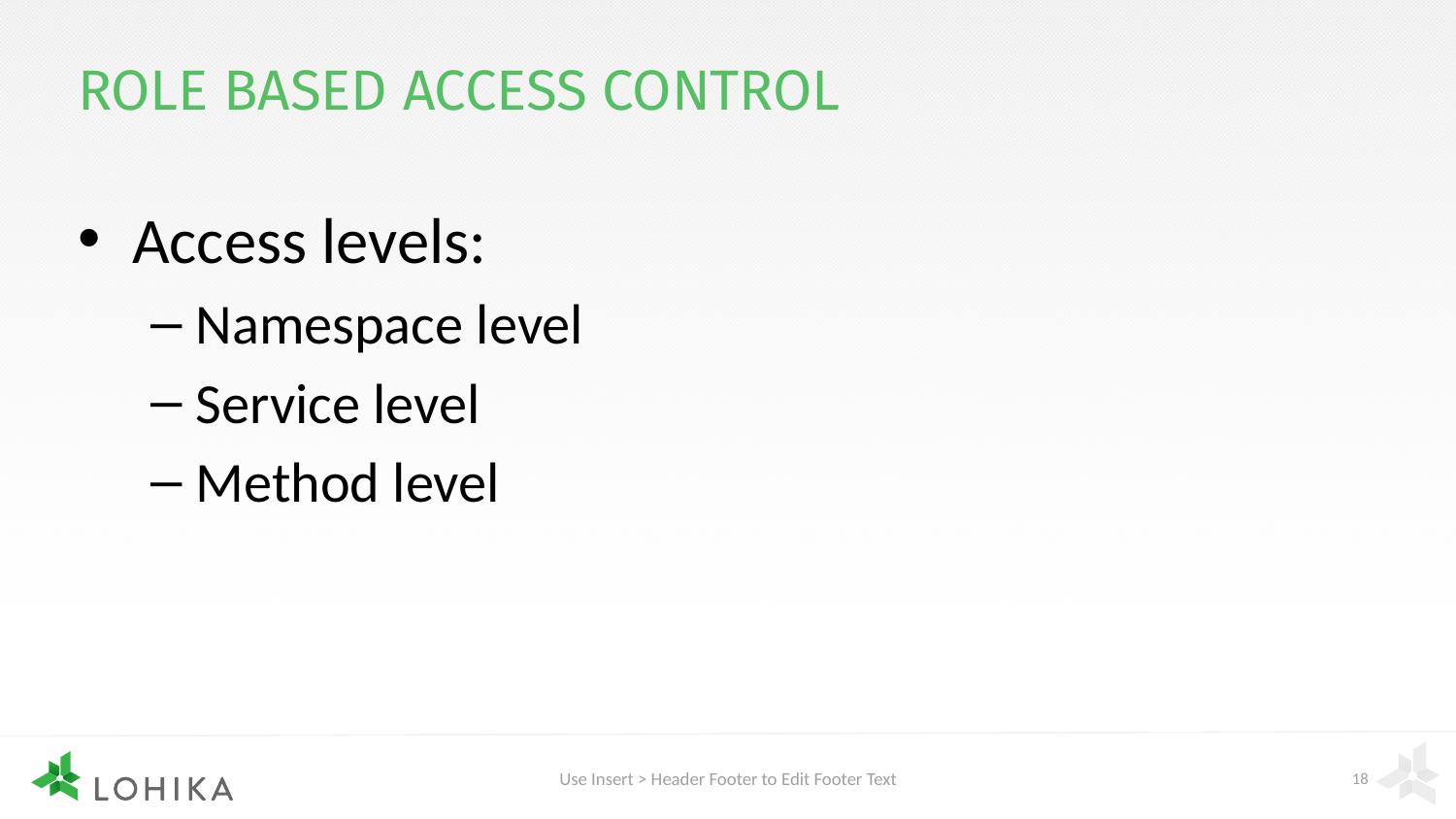

# Role based access control
Access levels:
Namespace level
Service level
Method level

Use Insert > Header Footer to Edit Footer Text
18